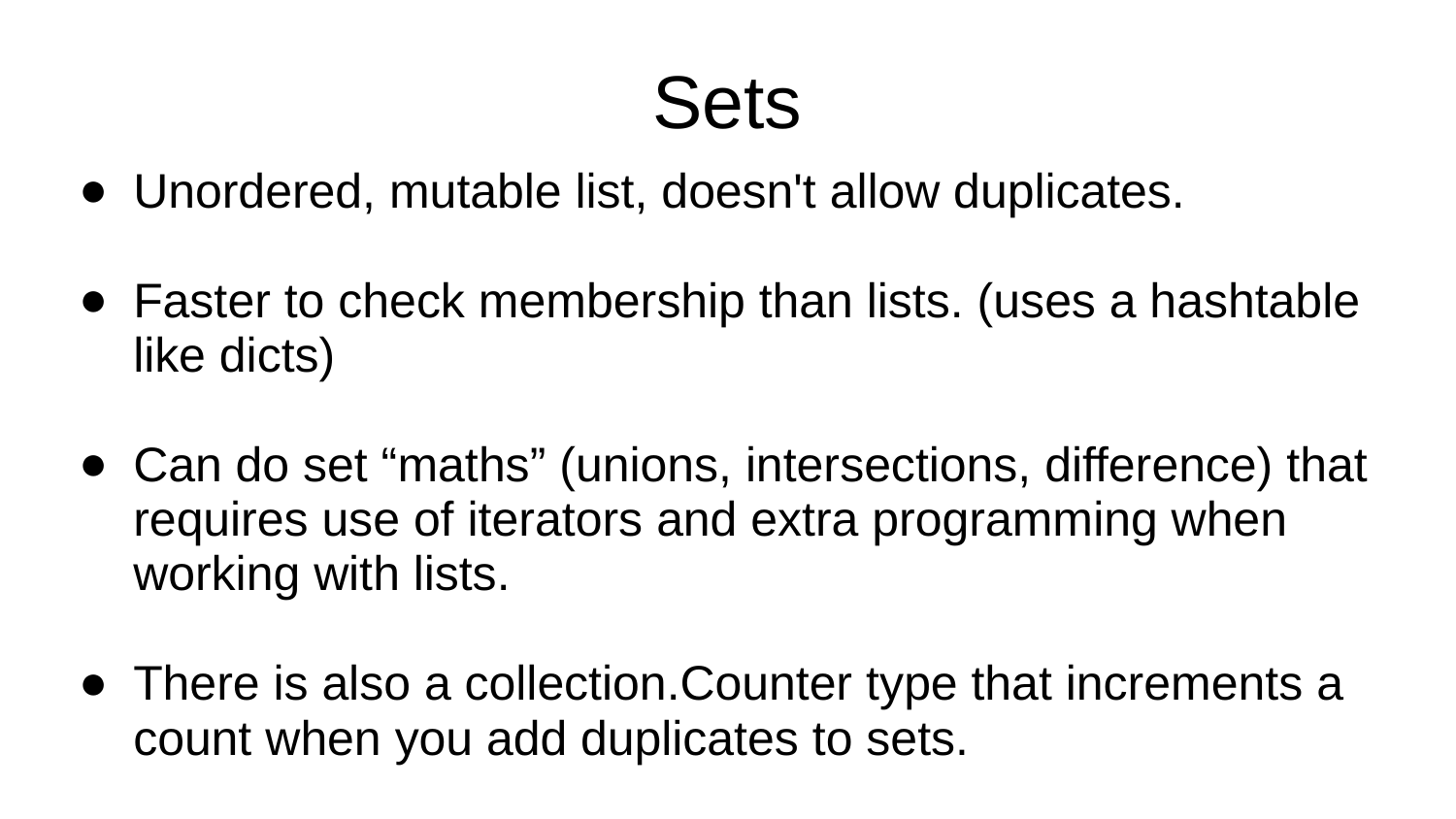

Sets
Unordered, mutable list, doesn't allow duplicates.

Faster to check membership than lists. (uses a hashtable like dicts)

Can do set “maths” (unions, intersections, difference) that requires use of iterators and extra programming when working with lists.

There is also a collection.Counter type that increments a count when you add duplicates to sets.